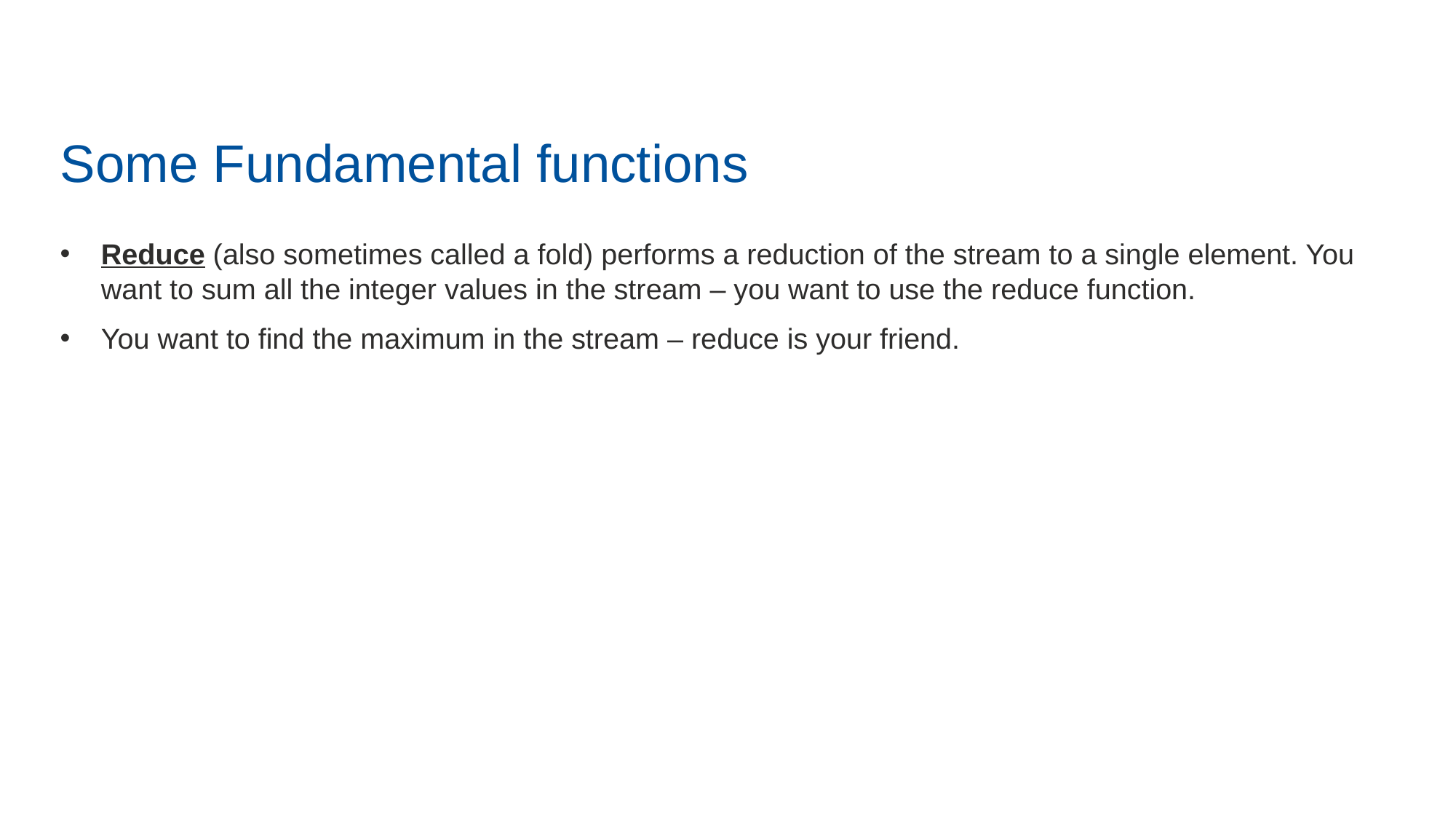

Some Fundamental functions
Reduce (also sometimes called a fold) performs a reduction of the stream to a single element. You want to sum all the integer values in the stream – you want to use the reduce function.
You want to find the maximum in the stream – reduce is your friend.